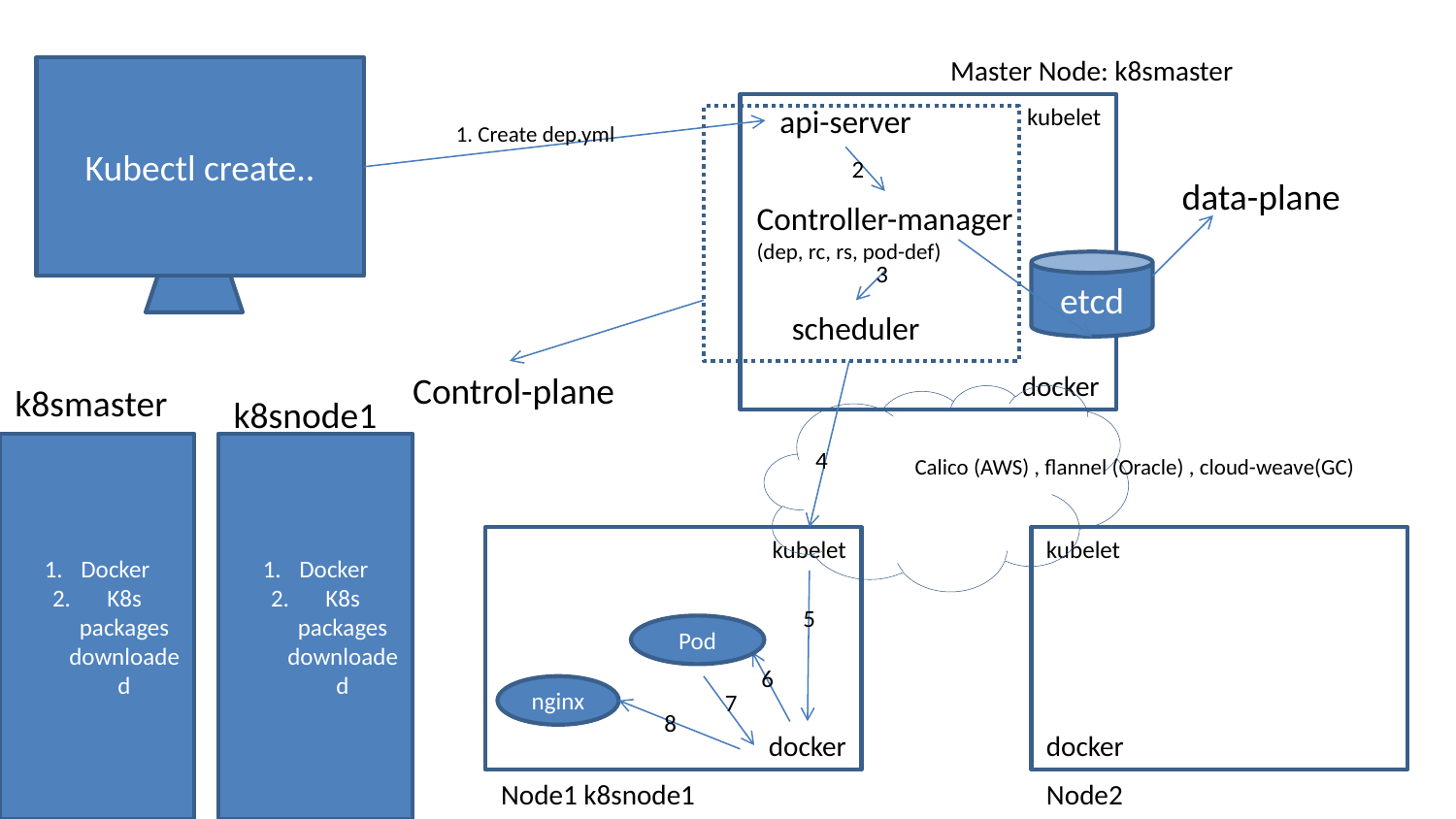

Master Node: k8smaster
Kubectl create..

api-server
kubelet

1. Create dep.yml
2

data-plane
Controller-manager
(dep, rc, rs, pod-def)
3
etcd
scheduler
Control-plane
docker
k8smaster
k8snode1

Docker
K8s packages downloaded
Docker
K8s packages downloaded
4
Calico (AWS) , flannel (Oracle) , cloud-weave(GC)

kubelet

kubelet
5
Pod
6
nginx
7
8
docker
docker
Node1 k8snode1
Node2